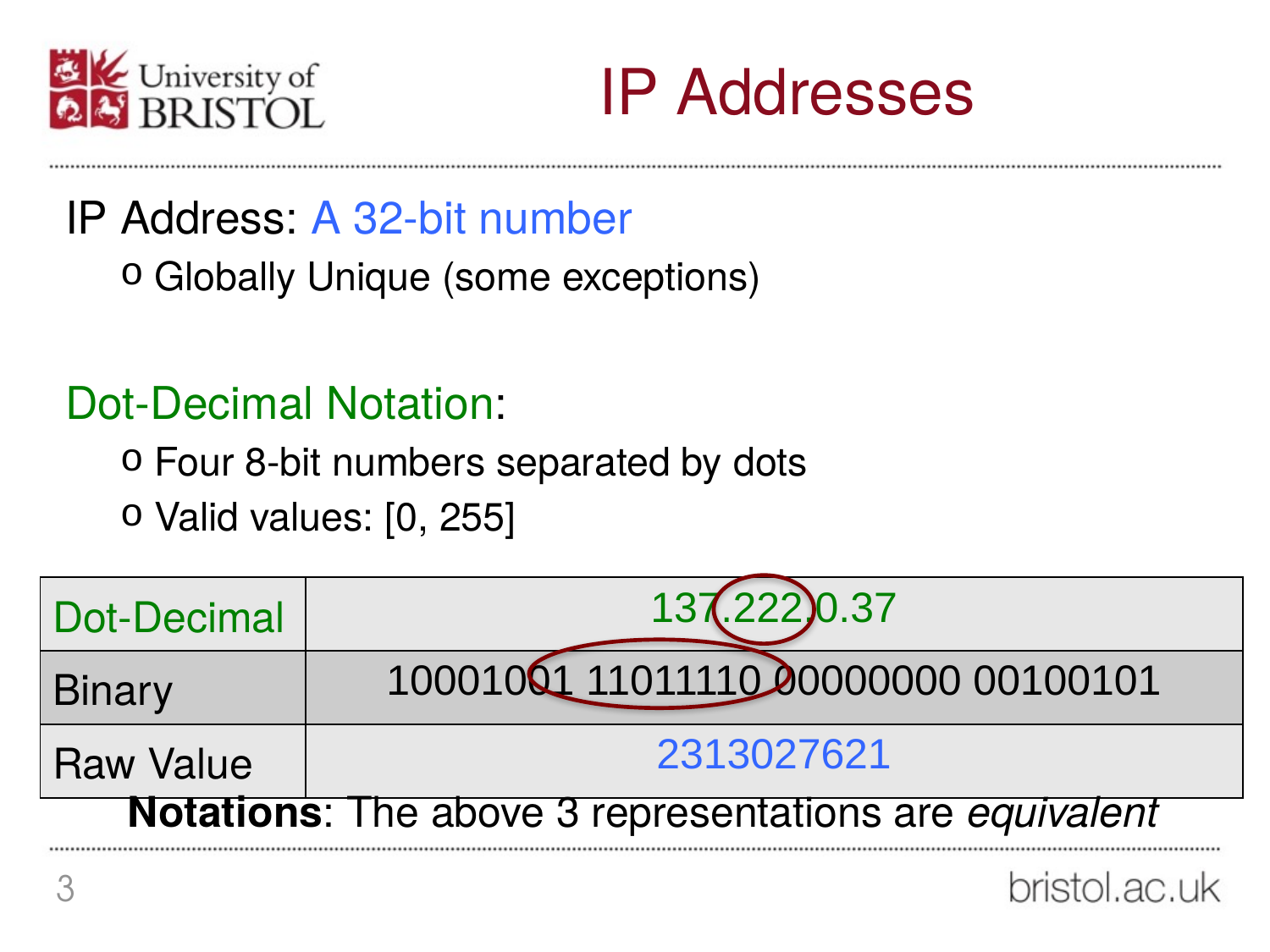

# IP Addresses
IP Address: A 32-bit number
Globally Unique (some exceptions)

Dot-Decimal Notation:
Four 8-bit numbers separated by dots
Valid values: [0, 255]

| Dot-Decimal | 137.222.0.37 |
| --- | --- |
| Binary | 10001001 11011110 00000000 00100101 |
| Raw Value | 2313027621 |

Notations: The above 3 representations are equivalent
3